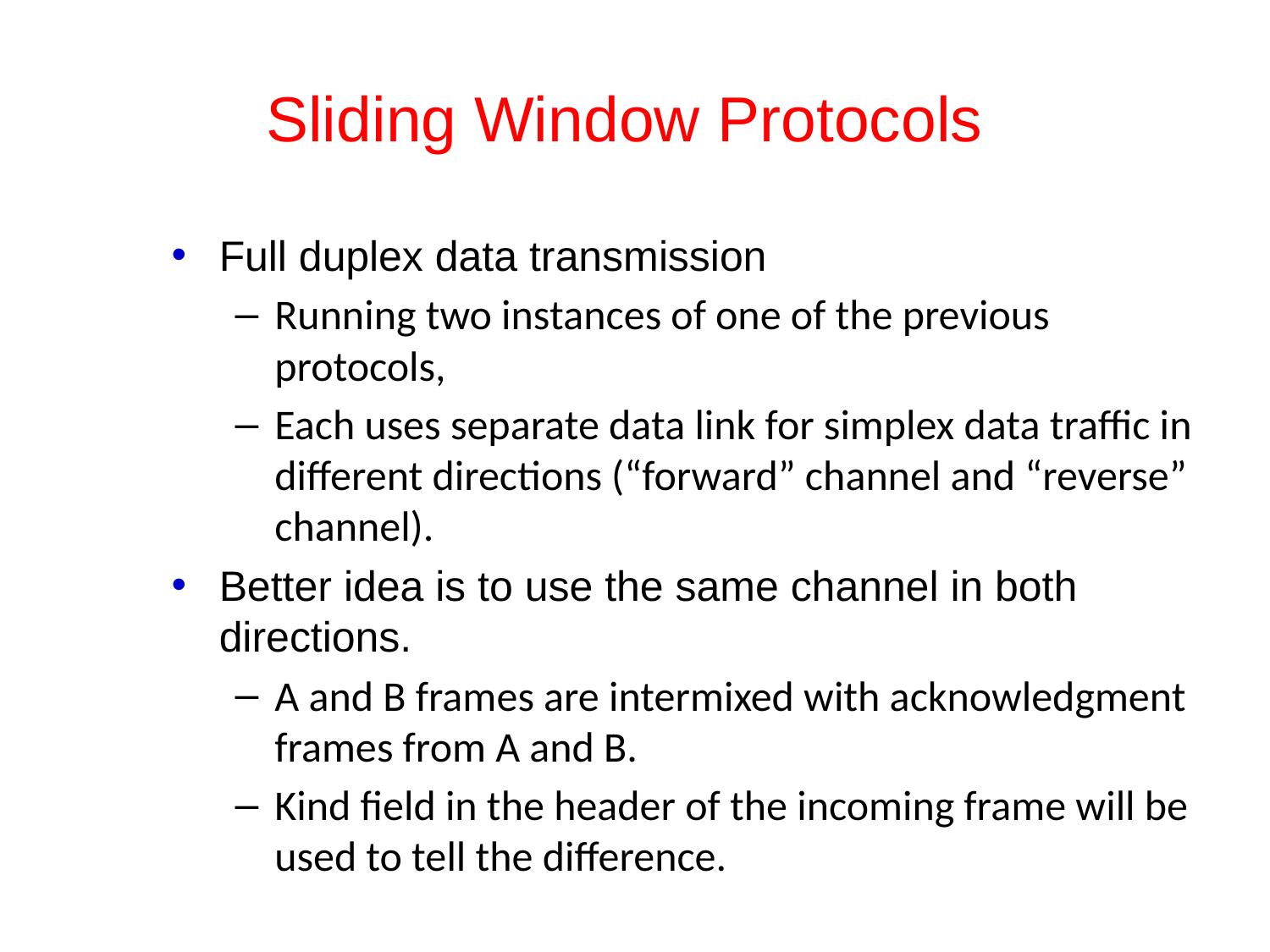

# Sliding Window Protocols
Full duplex data transmission
Running two instances of one of the previous protocols,
Each uses separate data link for simplex data traffic in different directions (“forward” channel and “reverse” channel).
Better idea is to use the same channel in both directions.
A and B frames are intermixed with acknowledgment frames from A and B.
Kind field in the header of the incoming frame will be used to tell the difference.